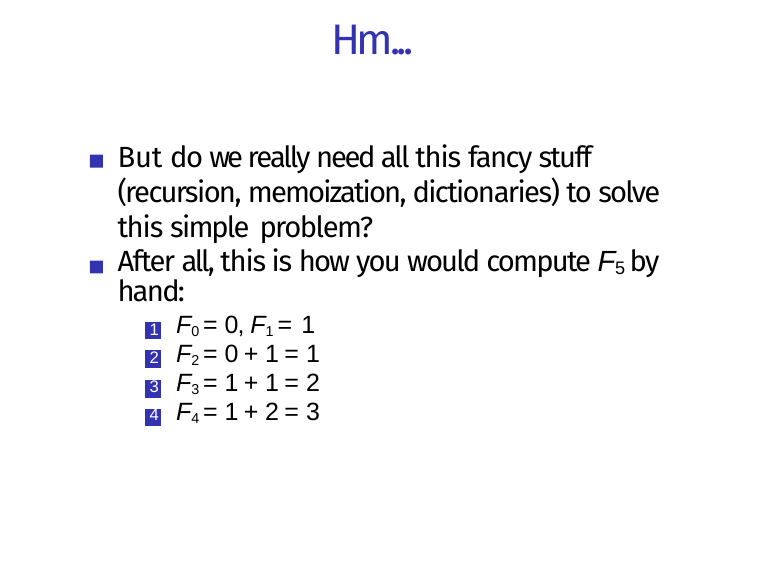

# Hm...
But do we really need all this fancy stuff  (recursion, memoization, dictionaries) to solve  this simple problem?
After all, this is how you would compute F5 by  hand:
F0 = 0, F1 = 1
F2 = 0 + 1 = 1
F3 = 1 + 1 = 2
F4 = 1 + 2 = 3

| 1 |
| --- |
| 2 |
| 3 |
| 4 |